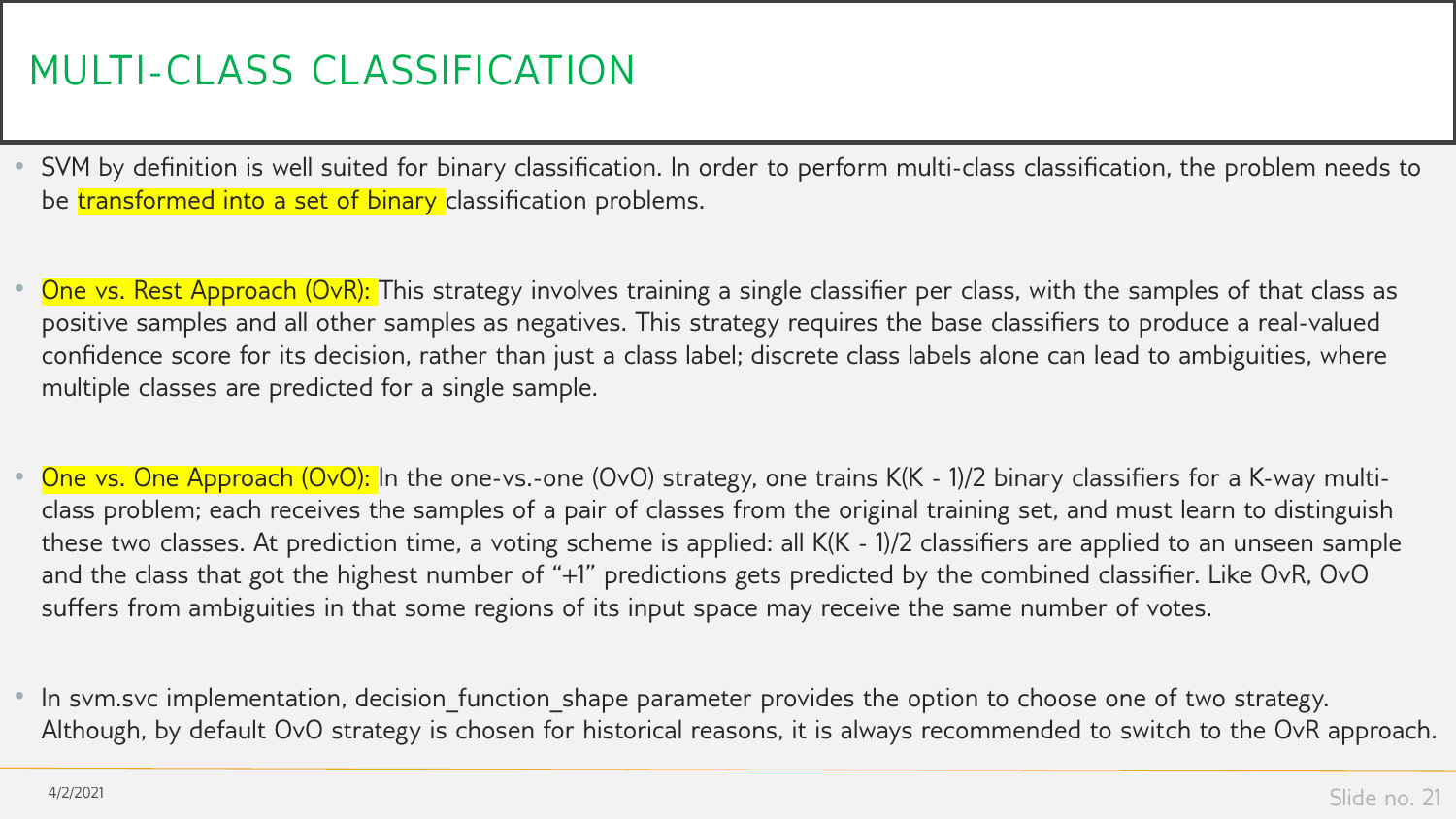

# Multi-class Classification
SVM by definition is well suited for binary classification. In order to perform multi-class classification, the problem needs to be transformed into a set of binary classification problems.

One vs. Rest Approach (OvR): This strategy involves training a single classifier per class, with the samples of that class as positive samples and all other samples as negatives. This strategy requires the base classifiers to produce a real-valued confidence score for its decision, rather than just a class label; discrete class labels alone can lead to ambiguities, where multiple classes are predicted for a single sample.

One vs. One Approach (OvO): In the one-vs.-one (OvO) strategy, one trains K(K − 1)/2 binary classifiers for a K-way multi-class problem; each receives the samples of a pair of classes from the original training set, and must learn to distinguish these two classes. At prediction time, a voting scheme is applied: all K(K − 1)/2 classifiers are applied to an unseen sample and the class that got the highest number of “+1” predictions gets predicted by the combined classifier. Like OvR, OvO suffers from ambiguities in that some regions of its input space may receive the same number of votes.

In svm.svc implementation, decision_function_shape parameter provides the option to choose one of two strategy. Although, by default OvO strategy is chosen for historical reasons, it is always recommended to switch to the OvR approach.
4/2/2021
Slide no. 21